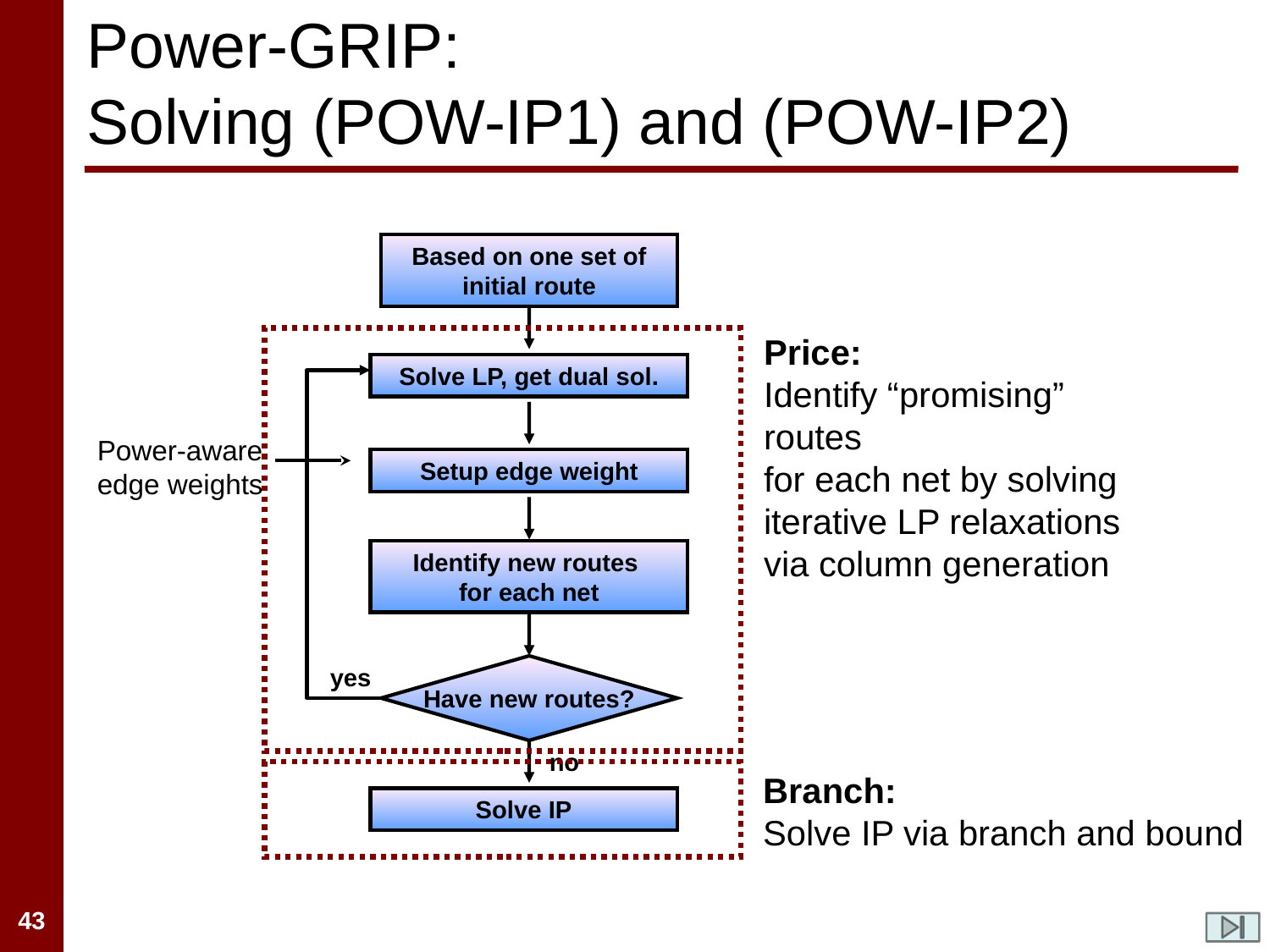

# Power-GRIP: Solving (POW-IP1) and (POW-IP2)
Based on one set of initial route

Solve LP, get dual sol.

Setup edge weight

Identify new routes
for each net

yes
Have new routes?

no
Solve IP
Price:
Identify “promising” routes
for each net by solving iterative LP relaxations via column generation

Power-aware edge weights

Branch:
Solve IP via branch and bound